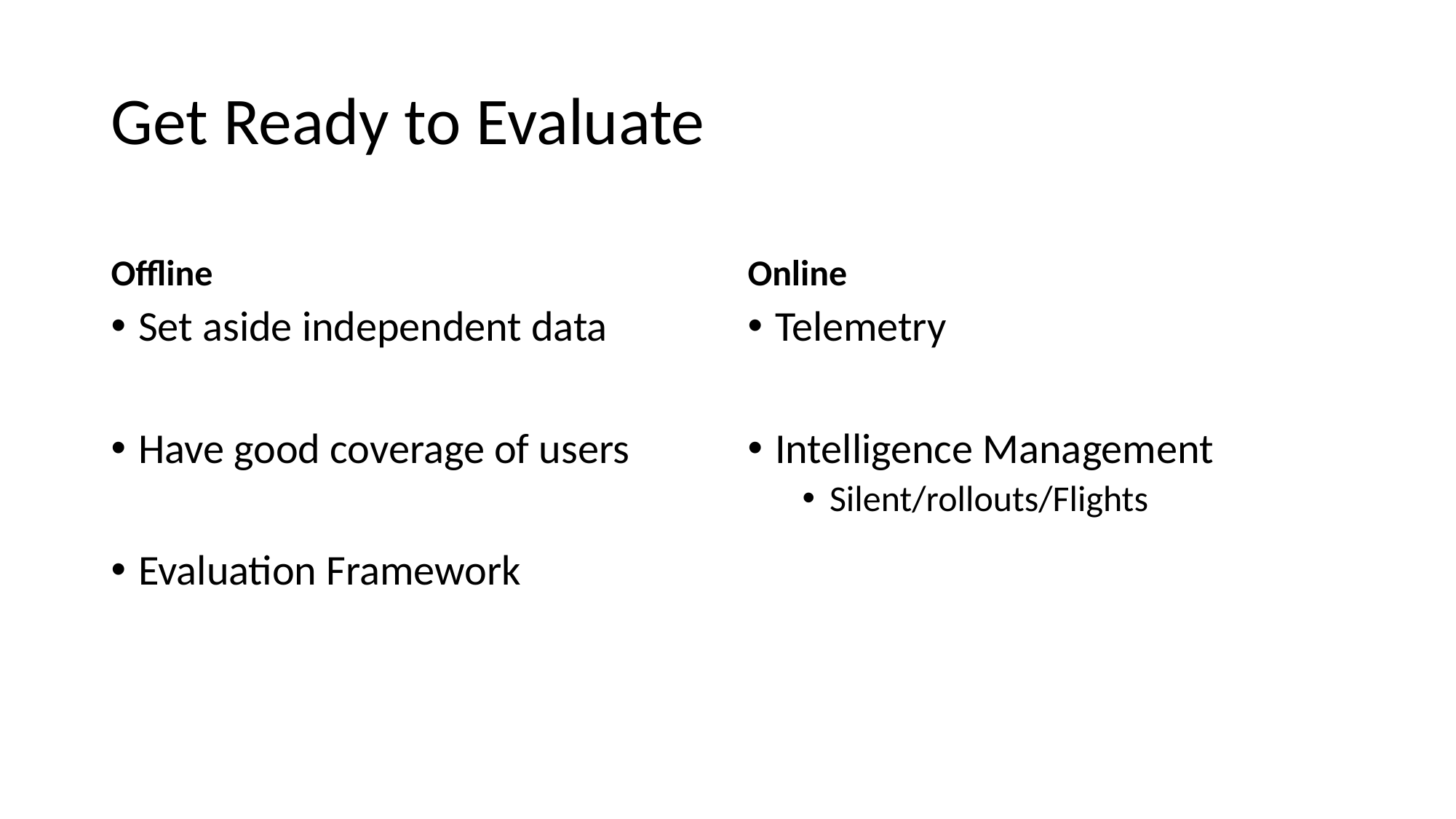

# Get Ready to Evaluate
Offline
Online
Set aside independent data

Have good coverage of users

Evaluation Framework
Telemetry

Intelligence Management
Silent/rollouts/Flights